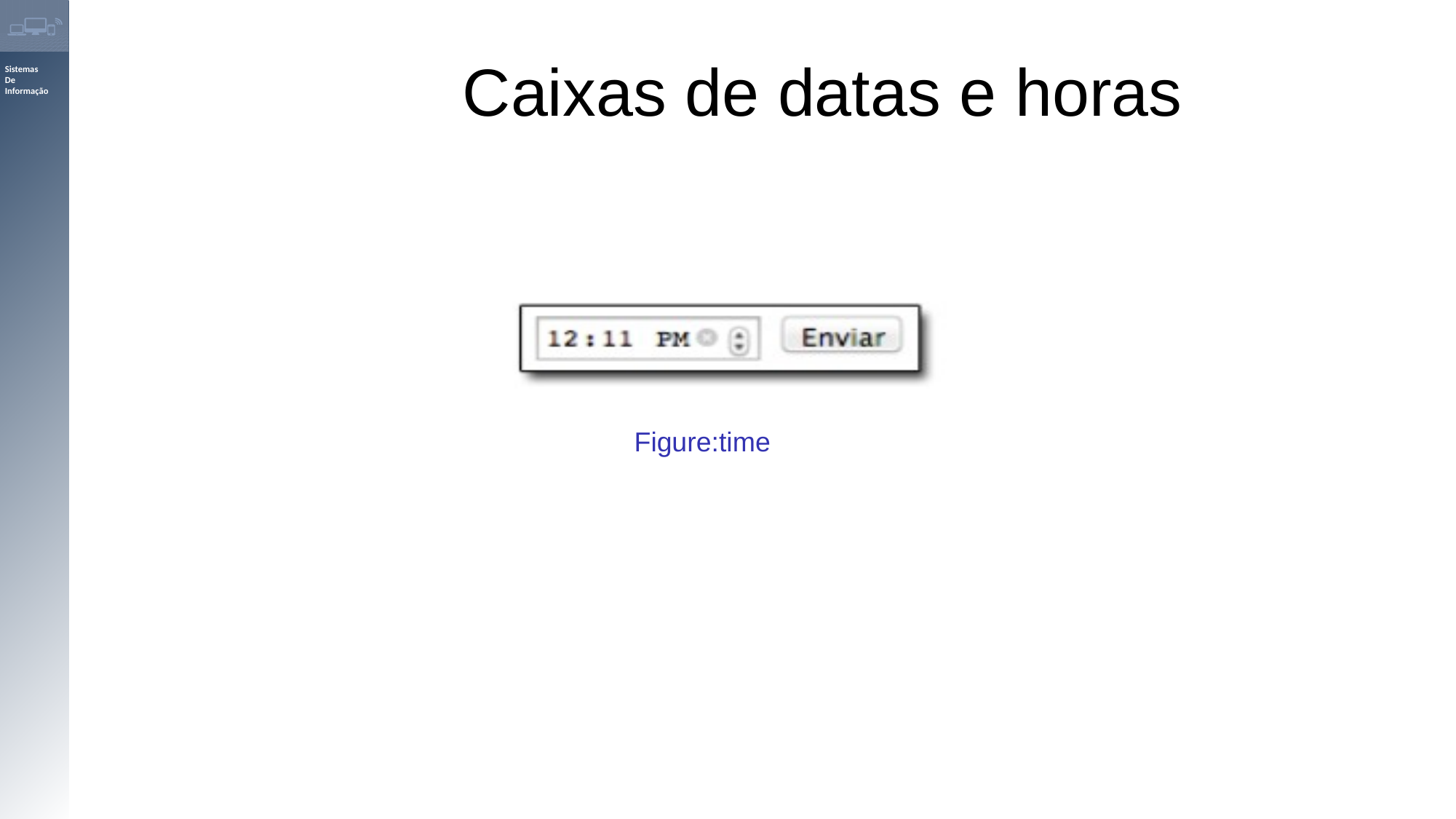

# Caixas de datas e horas

Figure:time